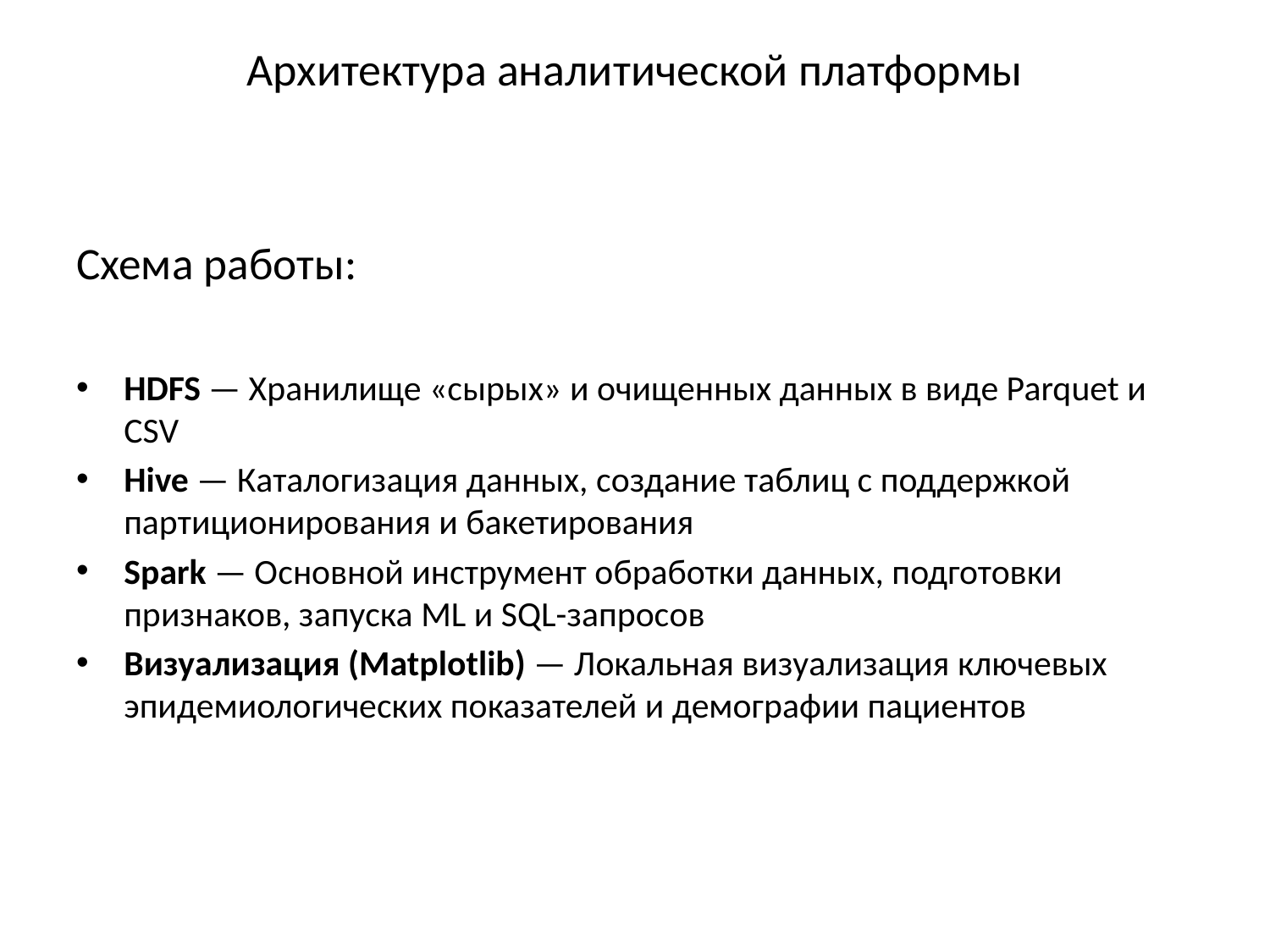

# Архитектура аналитической платформы
Схема работы:
HDFS — Хранилище «сырых» и очищенных данных в виде Parquet и CSV
Hive — Каталогизация данных, создание таблиц с поддержкой партиционирования и бакетирования
Spark — Основной инструмент обработки данных, подготовки признаков, запуска ML и SQL-запросов
Визуализация (Matplotlib) — Локальная визуализация ключевых эпидемиологических показателей и демографии пациентов